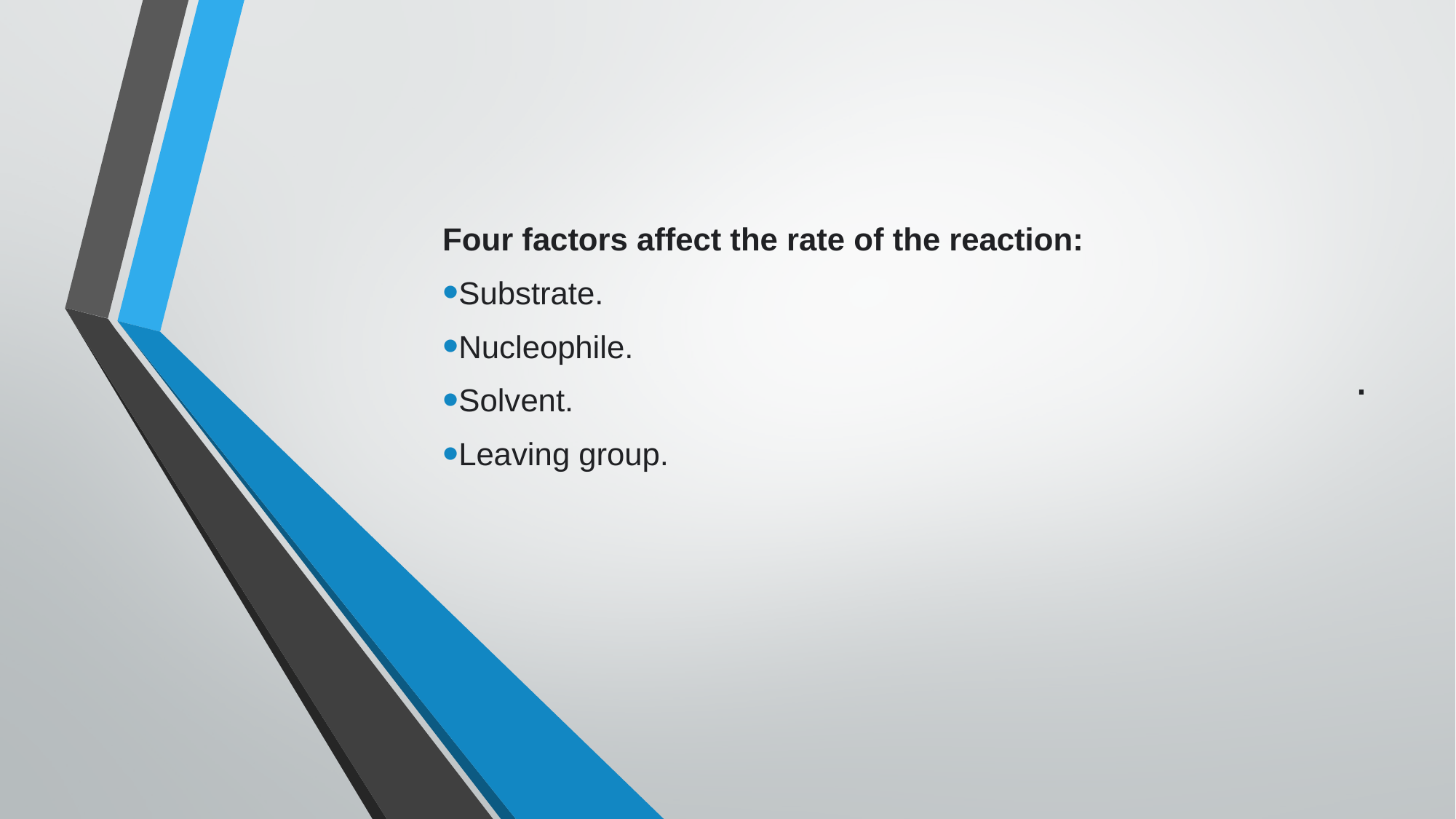

# .
Four factors affect the rate of the reaction:
Substrate.
Nucleophile.
Solvent.
Leaving group.